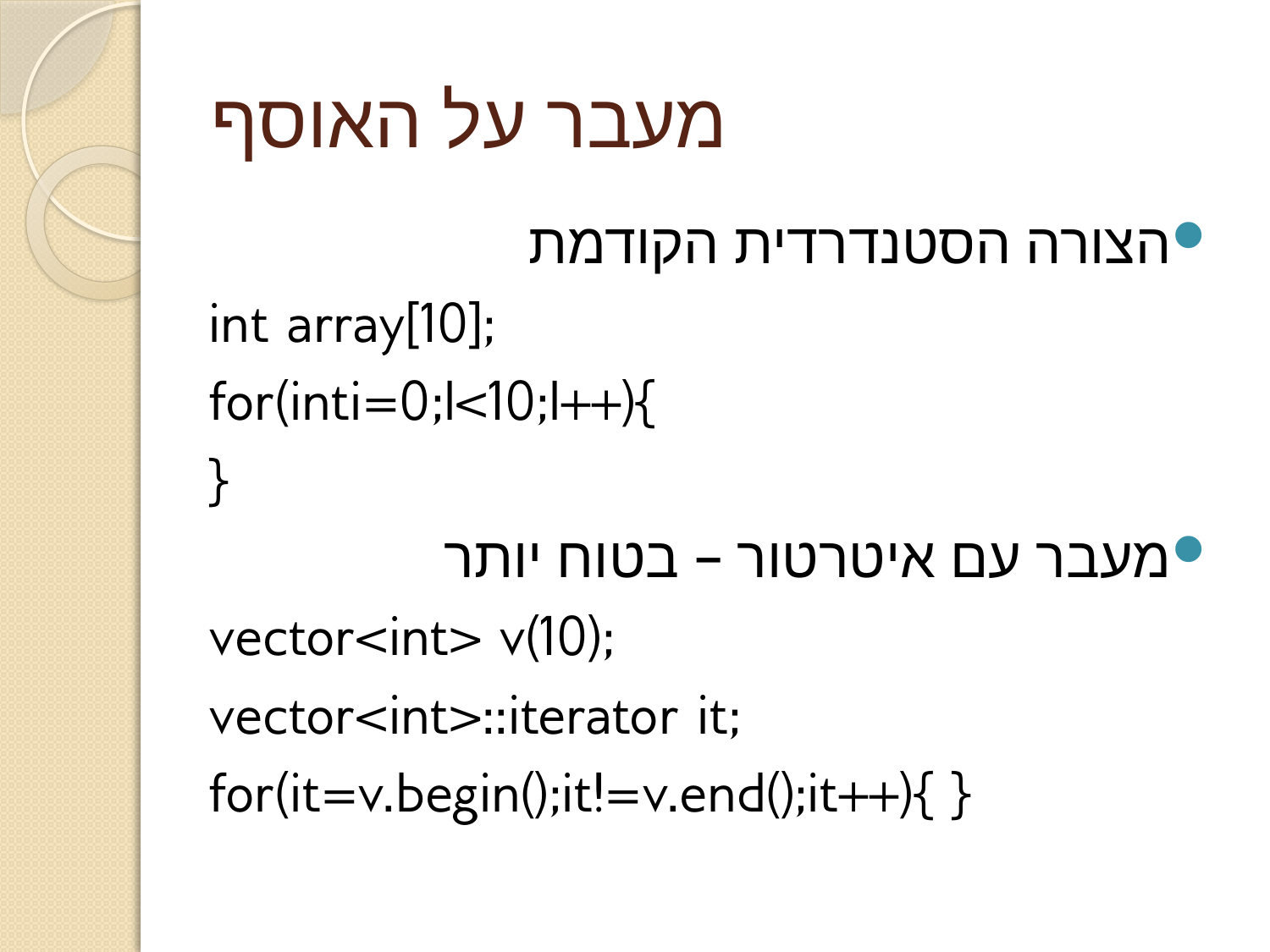

# מעבר על האוסף
הצורה הסטנדרדית הקודמת
int array[10];
for(inti=0;I<10;I++){
}
מעבר עם איטרטור – בטוח יותר
vector<int> v(10);
vector<int>::iterator it;
for(it=v.begin();it!=v.end();it++){ }